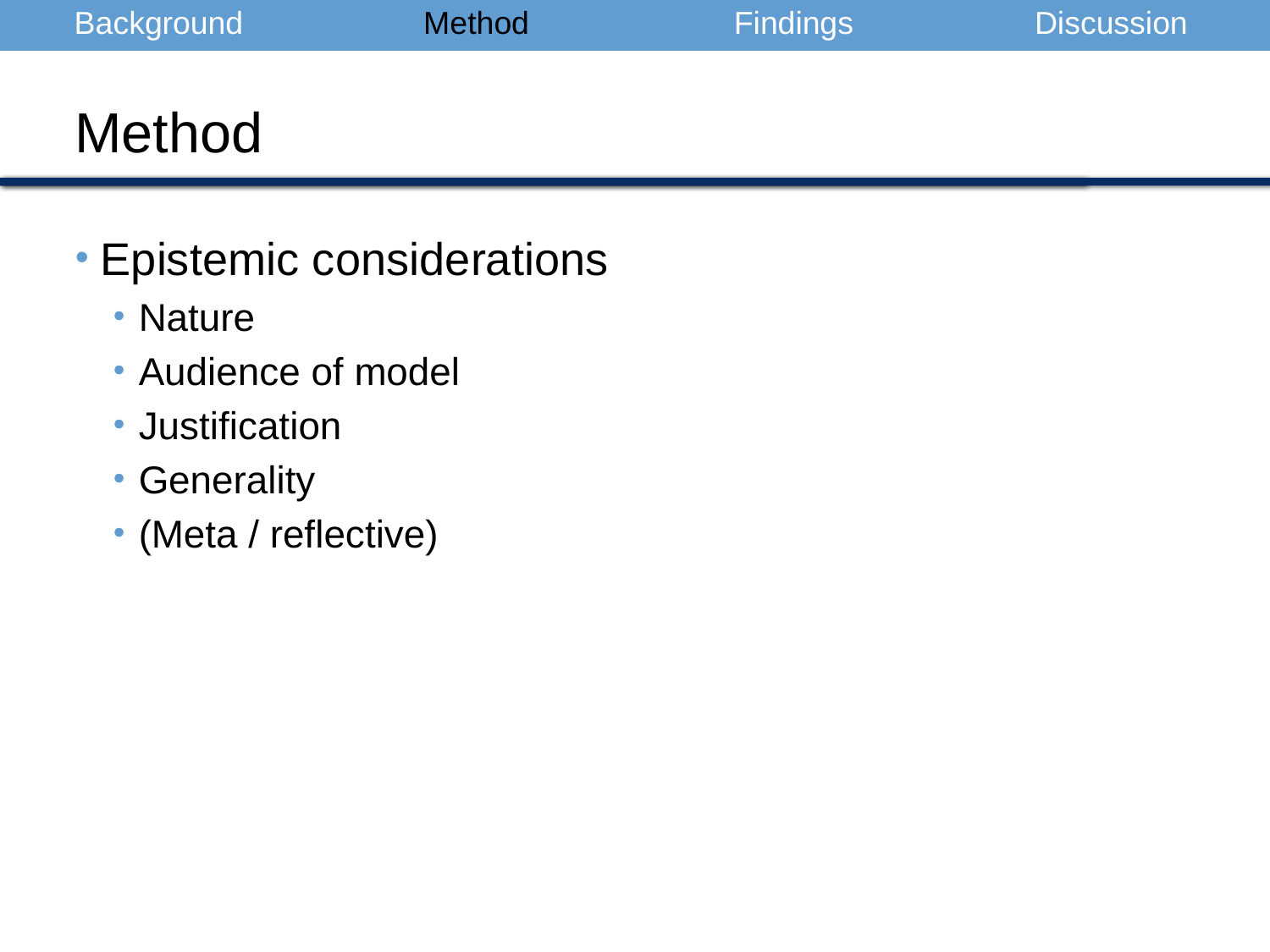

| Background | Method | Findings | Discussion |
| --- | --- | --- | --- |
Method

Epistemic considerations
Nature
Audience of model
Justification
Generality
(Meta / reflective)